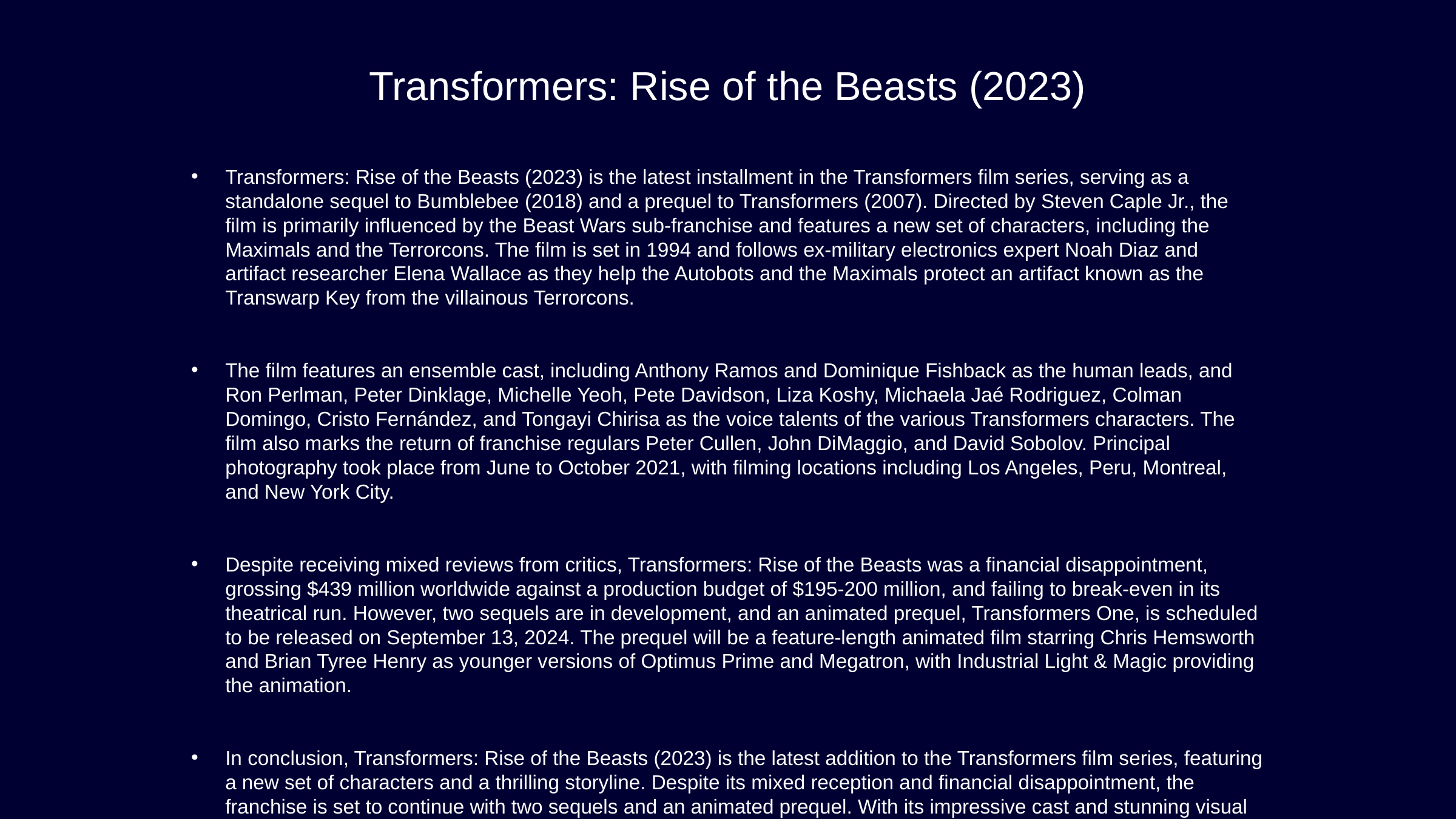

# Transformers: Rise of the Beasts (2023)
Transformers: Rise of the Beasts (2023) is the latest installment in the Transformers film series, serving as a standalone sequel to Bumblebee (2018) and a prequel to Transformers (2007). Directed by Steven Caple Jr., the film is primarily influenced by the Beast Wars sub-franchise and features a new set of characters, including the Maximals and the Terrorcons. The film is set in 1994 and follows ex-military electronics expert Noah Diaz and artifact researcher Elena Wallace as they help the Autobots and the Maximals protect an artifact known as the Transwarp Key from the villainous Terrorcons.

The film features an ensemble cast, including Anthony Ramos and Dominique Fishback as the human leads, and Ron Perlman, Peter Dinklage, Michelle Yeoh, Pete Davidson, Liza Koshy, Michaela Jaé Rodriguez, Colman Domingo, Cristo Fernández, and Tongayi Chirisa as the voice talents of the various Transformers characters. The film also marks the return of franchise regulars Peter Cullen, John DiMaggio, and David Sobolov. Principal photography took place from June to October 2021, with filming locations including Los Angeles, Peru, Montreal, and New York City.

Despite receiving mixed reviews from critics, Transformers: Rise of the Beasts was a financial disappointment, grossing $439 million worldwide against a production budget of $195-200 million, and failing to break-even in its theatrical run. However, two sequels are in development, and an animated prequel, Transformers One, is scheduled to be released on September 13, 2024. The prequel will be a feature-length animated film starring Chris Hemsworth and Brian Tyree Henry as younger versions of Optimus Prime and Megatron, with Industrial Light & Magic providing the animation.

In conclusion, Transformers: Rise of the Beasts (2023) is the latest addition to the Transformers film series, featuring a new set of characters and a thrilling storyline. Despite its mixed reception and financial disappointment, the franchise is set to continue with two sequels and an animated prequel. With its impressive cast and stunning visual effects, Transformers: Rise of the Beasts is a must-watch for fans of the series and action films alike.